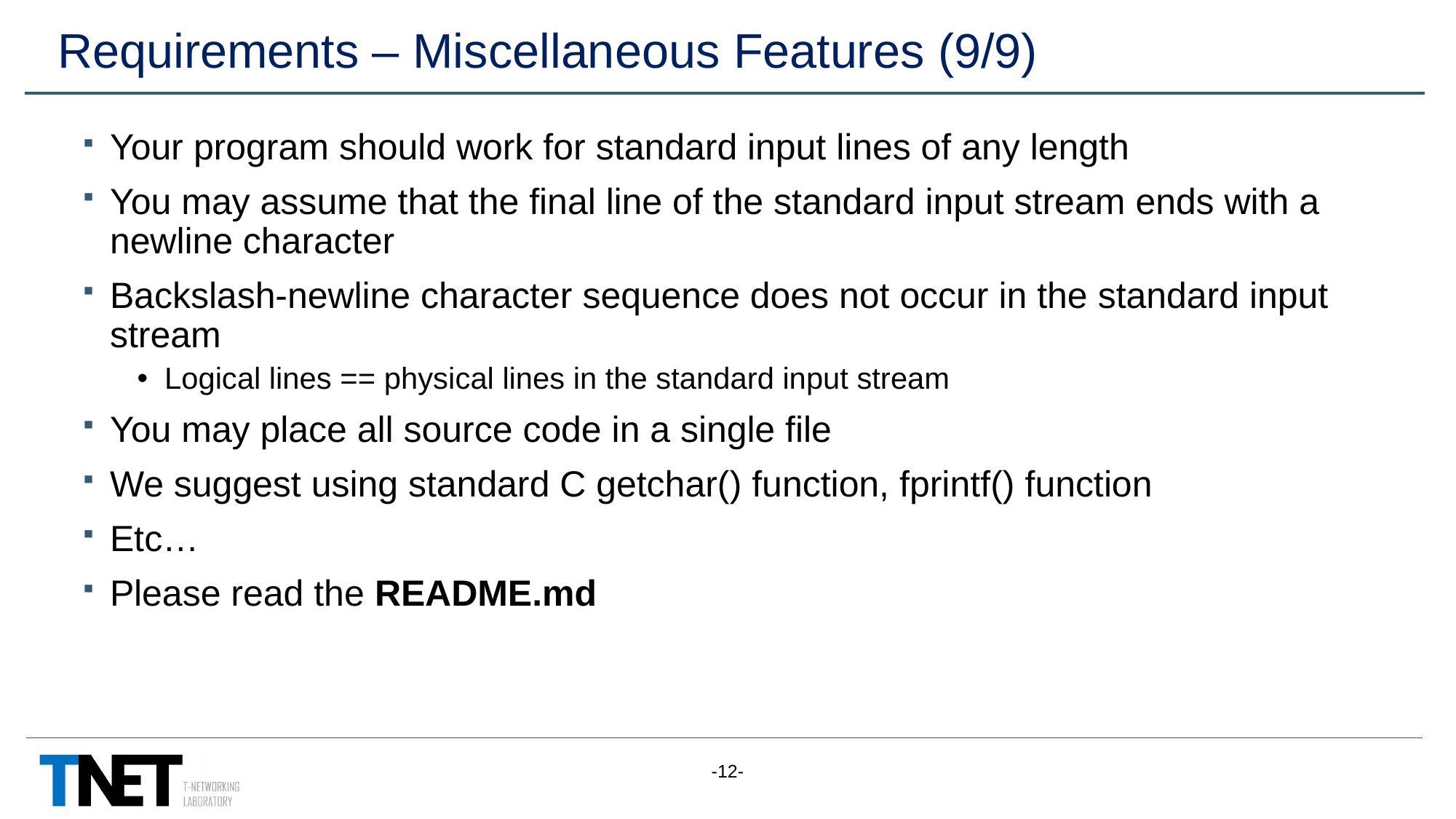

# Requirements – Miscellaneous Features (9/9)
Your program should work for standard input lines of any length
You may assume that the final line of the standard input stream ends with a newline character
Backslash-newline character sequence does not occur in the standard input stream
Logical lines == physical lines in the standard input stream
You may place all source code in a single file
We suggest using standard C getchar() function, fprintf() function
Etc…
Please read the README.md
-12-